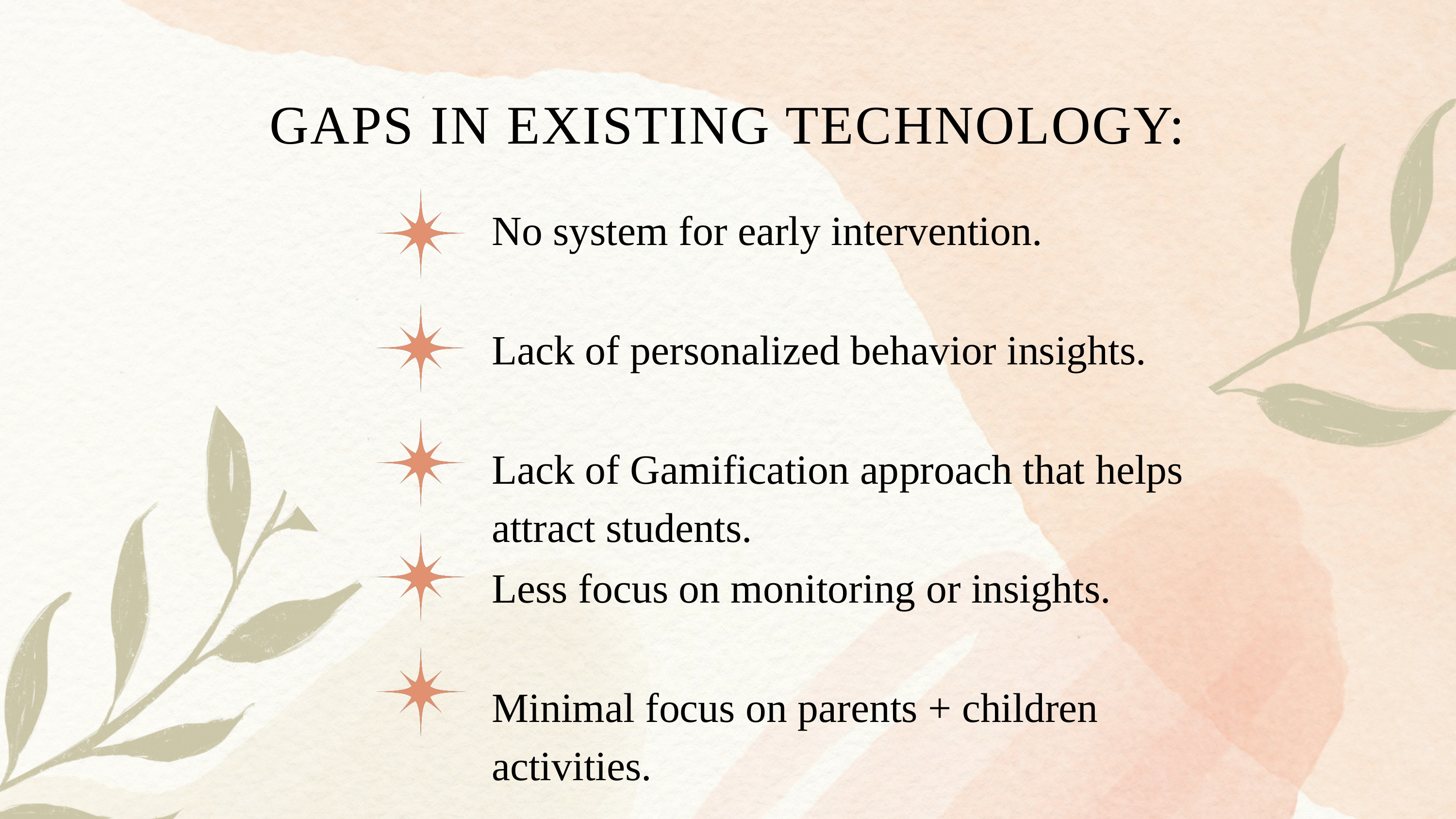

GAPS IN EXISTING TECHNOLOGY:

No system for early intervention.

Lack of personalized behavior insights.

Lack of Gamification approach that helps attract students.

Less focus on monitoring or insights.

Minimal focus on parents + children activities.